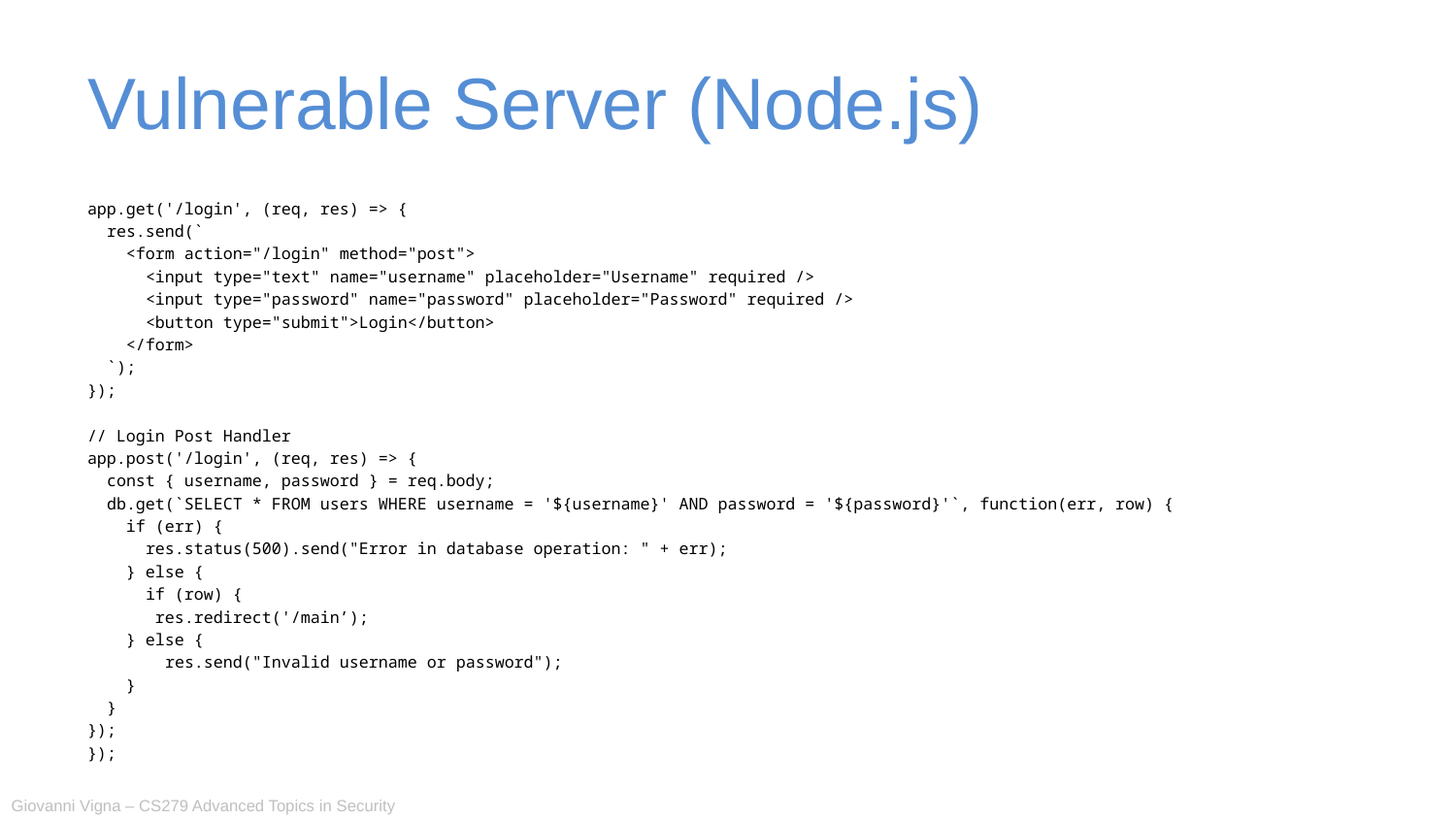

# Vulnerable Server (Node.js)
app.get('/login', (req, res) => {
  res.send(`
    <form action="/login" method="post">
      <input type="text" name="username" placeholder="Username" required />
      <input type="password" name="password" placeholder="Password" required />
      <button type="submit">Login</button>
    </form>
  `);
});

// Login Post Handler
app.post('/login', (req, res) => {
  const { username, password } = req.body;
  db.get(`SELECT * FROM users WHERE username = '${username}' AND password = '${password}'`, function(err, row) {
    if (err) {
      res.status(500).send("Error in database operation: " + err);
    } else {
      if (row) {
       res.redirect('/main’);
    } else {
        res.send("Invalid username or password");
    }
  }
});
});